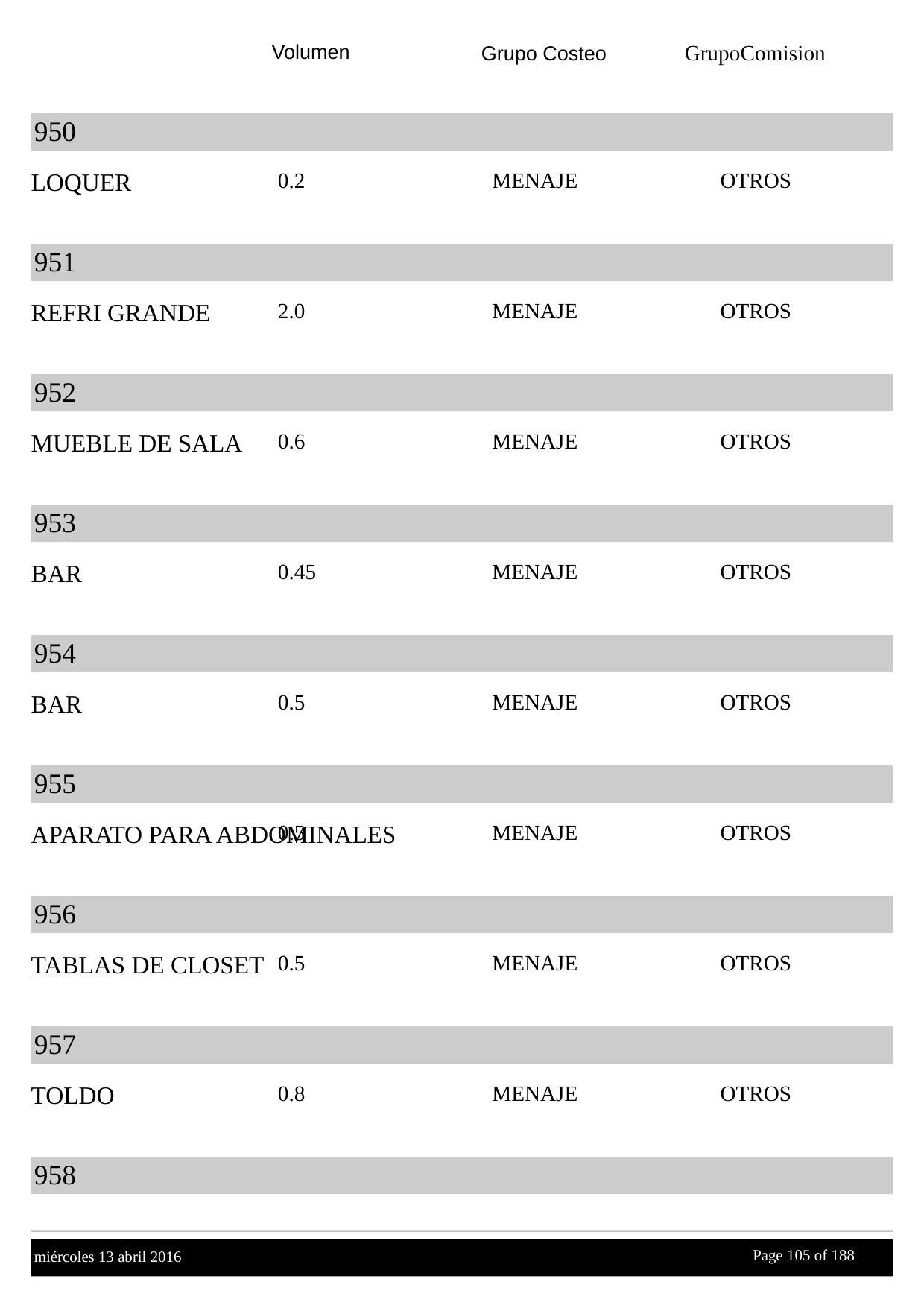

Volumen
GrupoComision
Grupo Costeo

950
LOQUER
0.2
MENAJE
OTROS

951
REFRI GRANDE
2.0
MENAJE
OTROS

952
MUEBLE DE SALA
0.6
MENAJE
OTROS

953
BAR
0.45
MENAJE
OTROS

954
BAR
0.5
MENAJE
OTROS

955
APARATO PARA ABDOMINALES
0.5
MENAJE
OTROS

956
TABLAS DE CLOSET
0.5
MENAJE
OTROS

957
TOLDO
0.8
MENAJE
OTROS

958

Page 105 of
 188
miércoles 13 abril 2016